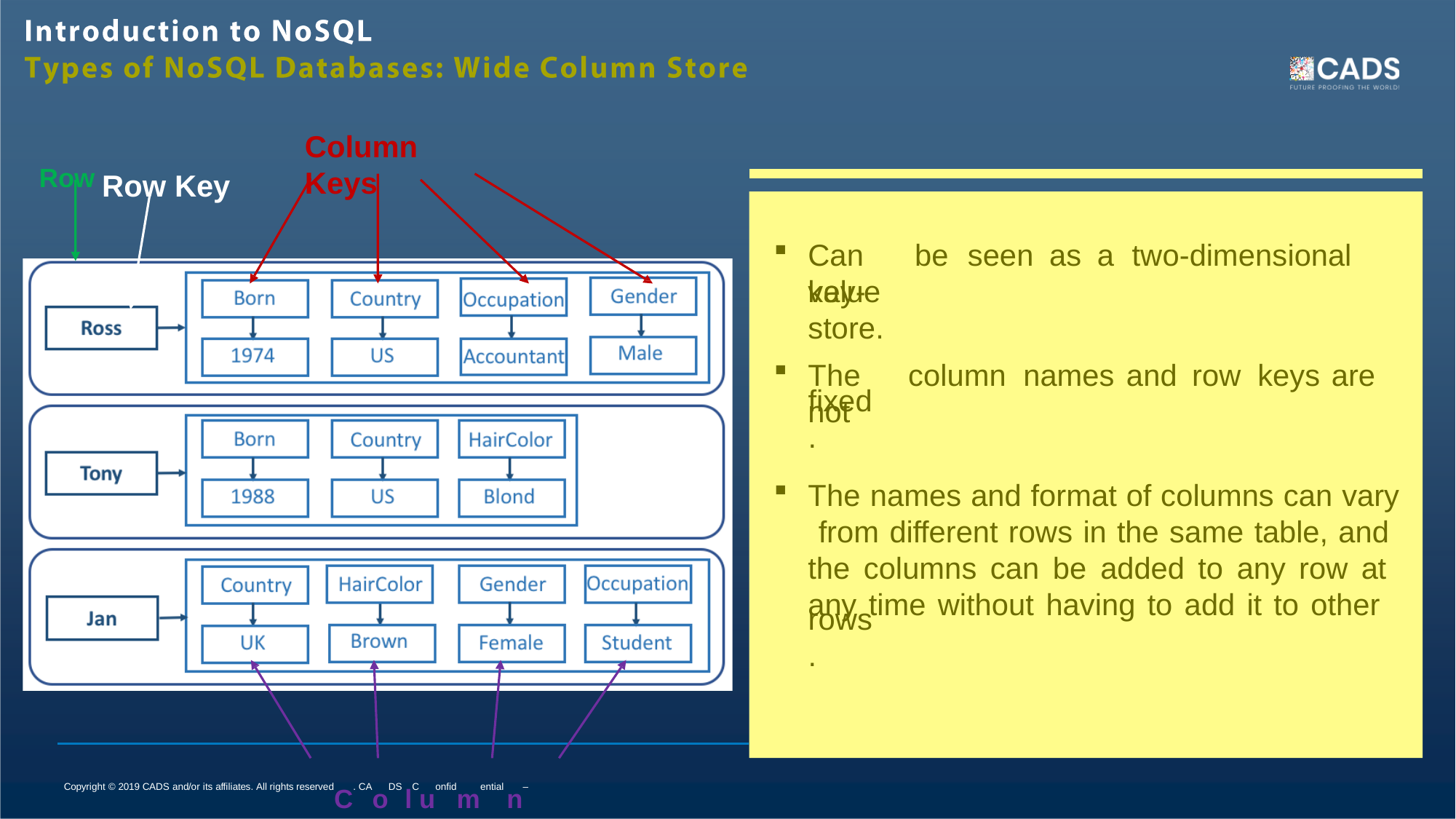

# Column Keys
Row Row Key

Can	be	seen	as	a	two-dimensional	key-

The	column	names	and	row	keys	are	not

The names and format of columns can vary  from different rows in the same table, and  the columns can be added to any row at  any time without having to add it to other

value store.
fixed.
rows.

Copyright © 2019 CADS and/or its affiliates. All rights reservedC. CAoDS lCuonfidmential n– InterVnal/Raestlricuted/eHigshly Restricted